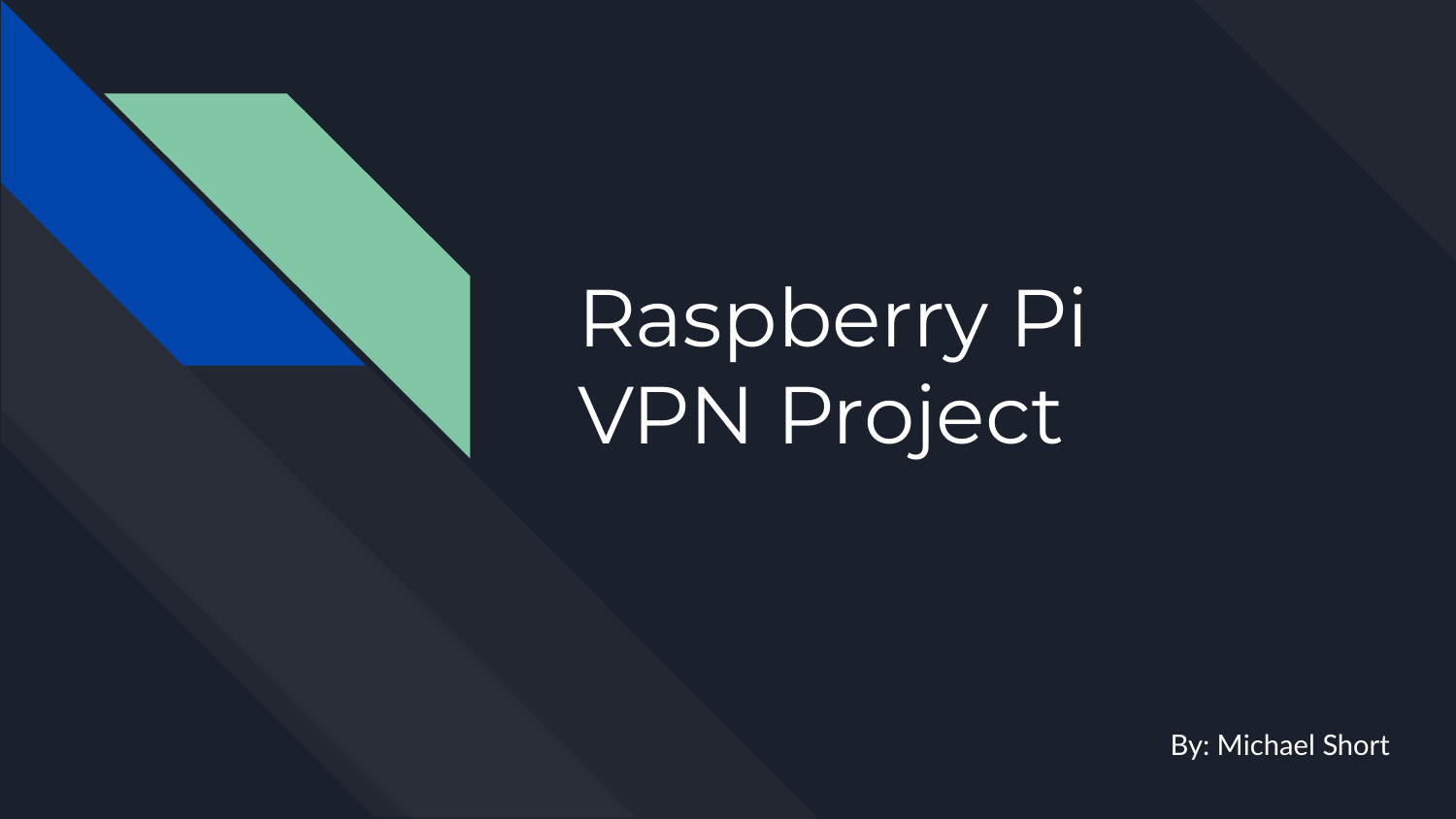

# Raspberry Pi
VPN Project
CIT 490
By: Michael Short